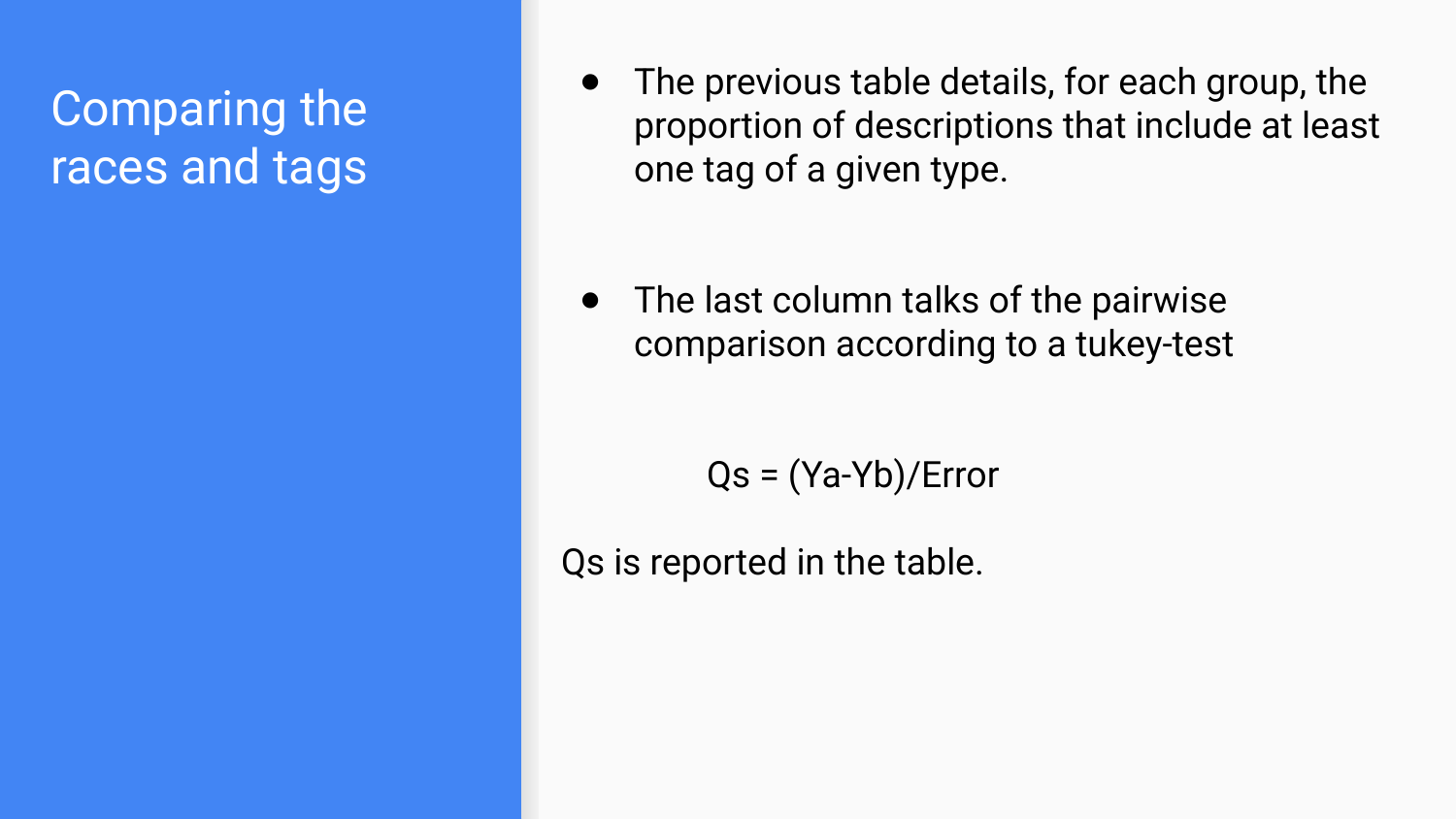

The previous table details, for each group, the proportion of descriptions that include at least one tag of a given type.

The last column talks of the pairwise comparison according to a tukey-test

	Qs = (Ya-Yb)/Error

Qs is reported in the table.
# Comparing the races and tags